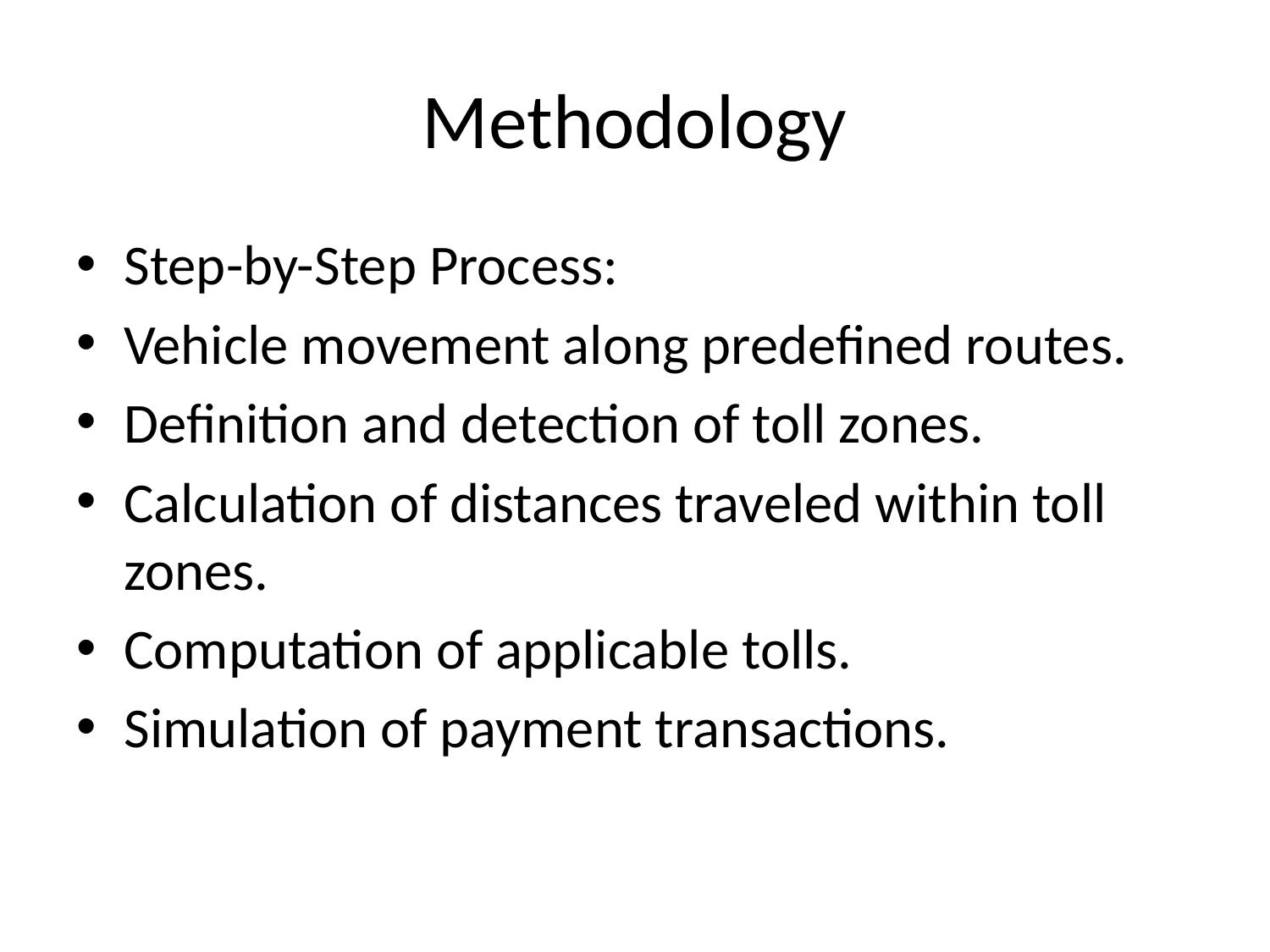

# Methodology
Step-by-Step Process:
Vehicle movement along predefined routes.
Definition and detection of toll zones.
Calculation of distances traveled within toll zones.
Computation of applicable tolls.
Simulation of payment transactions.